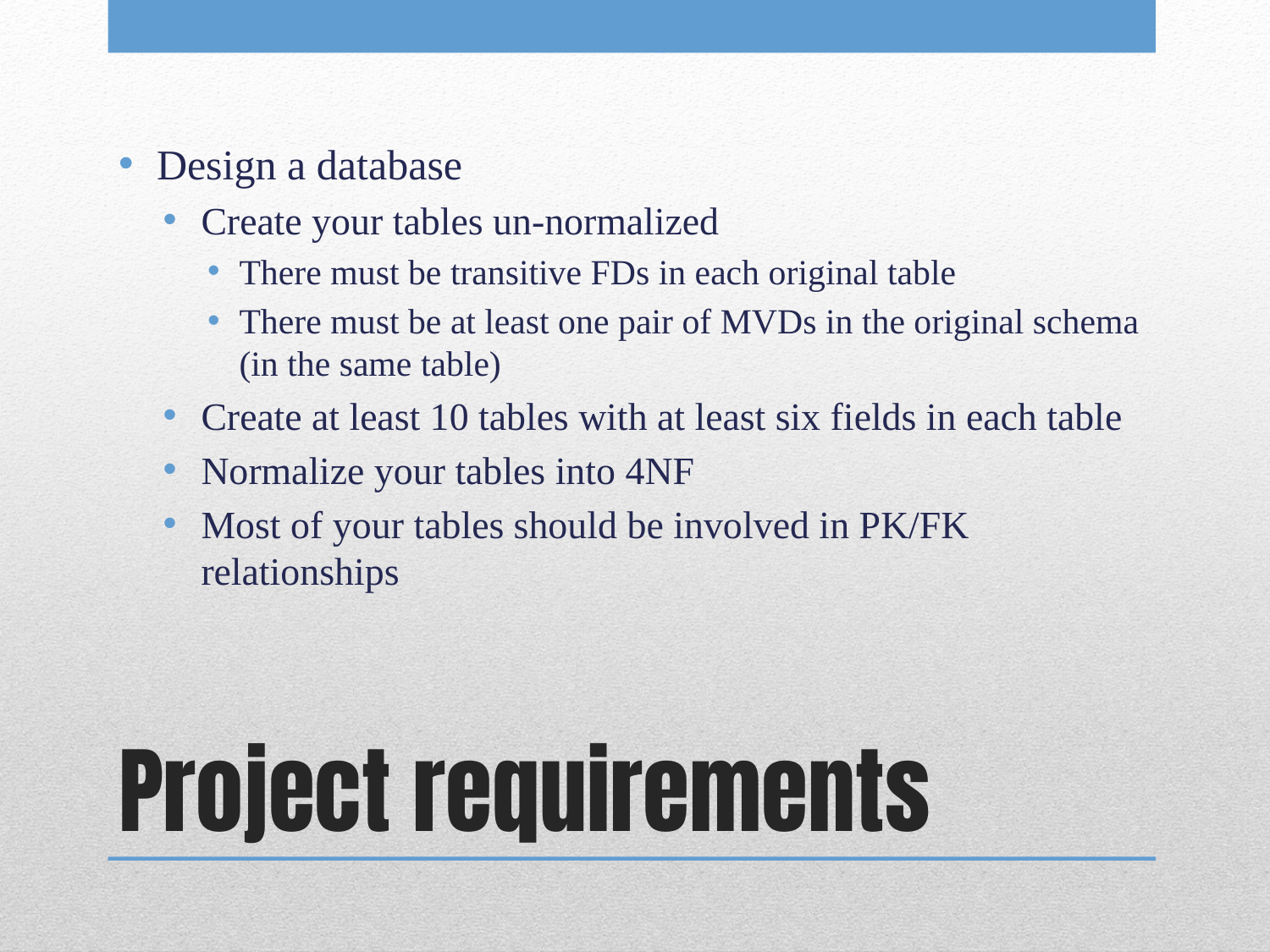

Design a database
Create your tables un-normalized
There must be transitive FDs in each original table
There must be at least one pair of MVDs in the original schema (in the same table)
Create at least 10 tables with at least six fields in each table
Normalize your tables into 4NF
Most of your tables should be involved in PK/FK relationships
# Project requirements